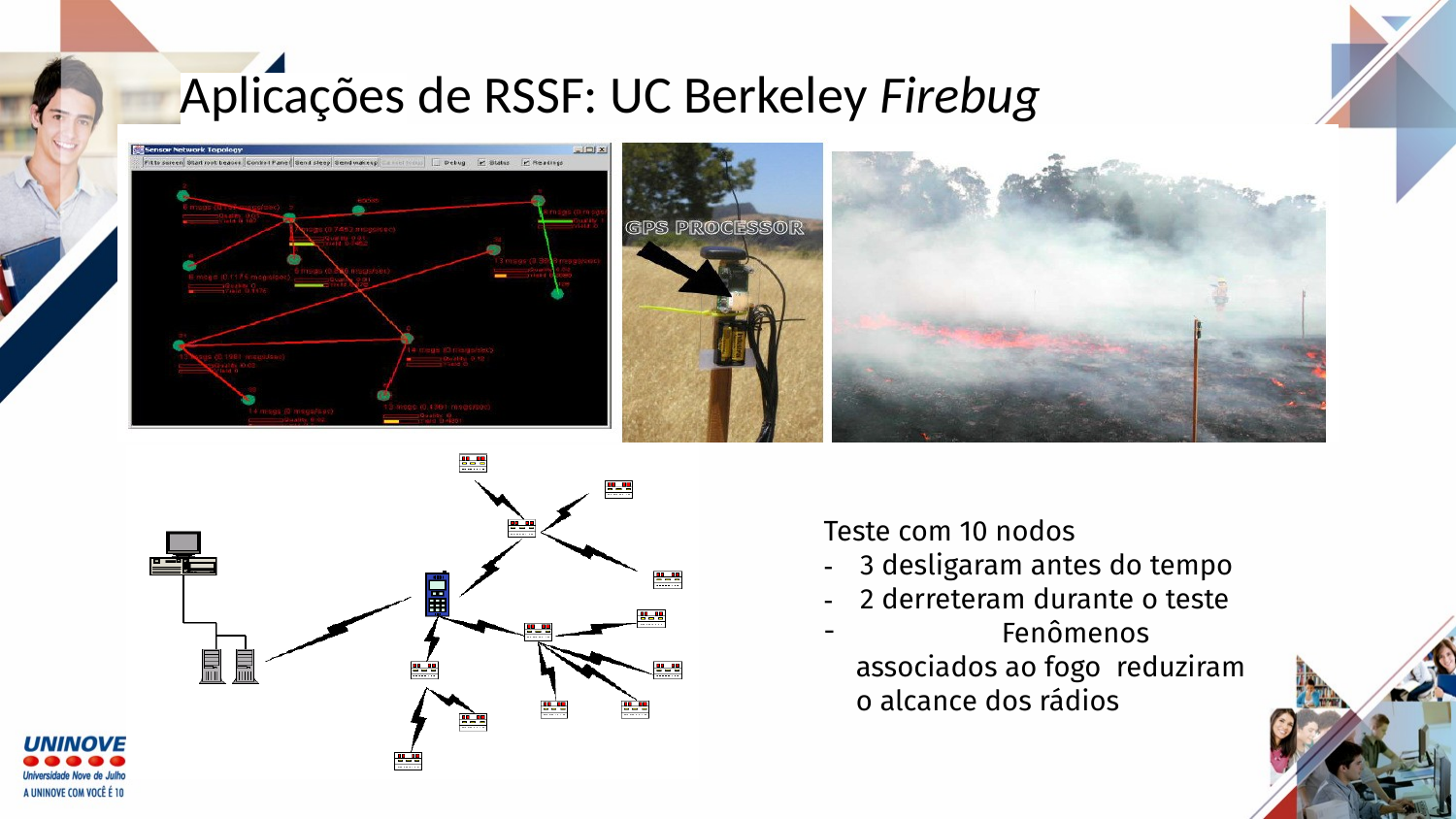

Aplicações de RSSF: UC Berkeley Firebug

Teste com 10 nodos
3 desligaram antes do tempo
2 derreteram durante o teste
	Fenômenos associados ao fogo  reduziram o alcance dos rádios
23